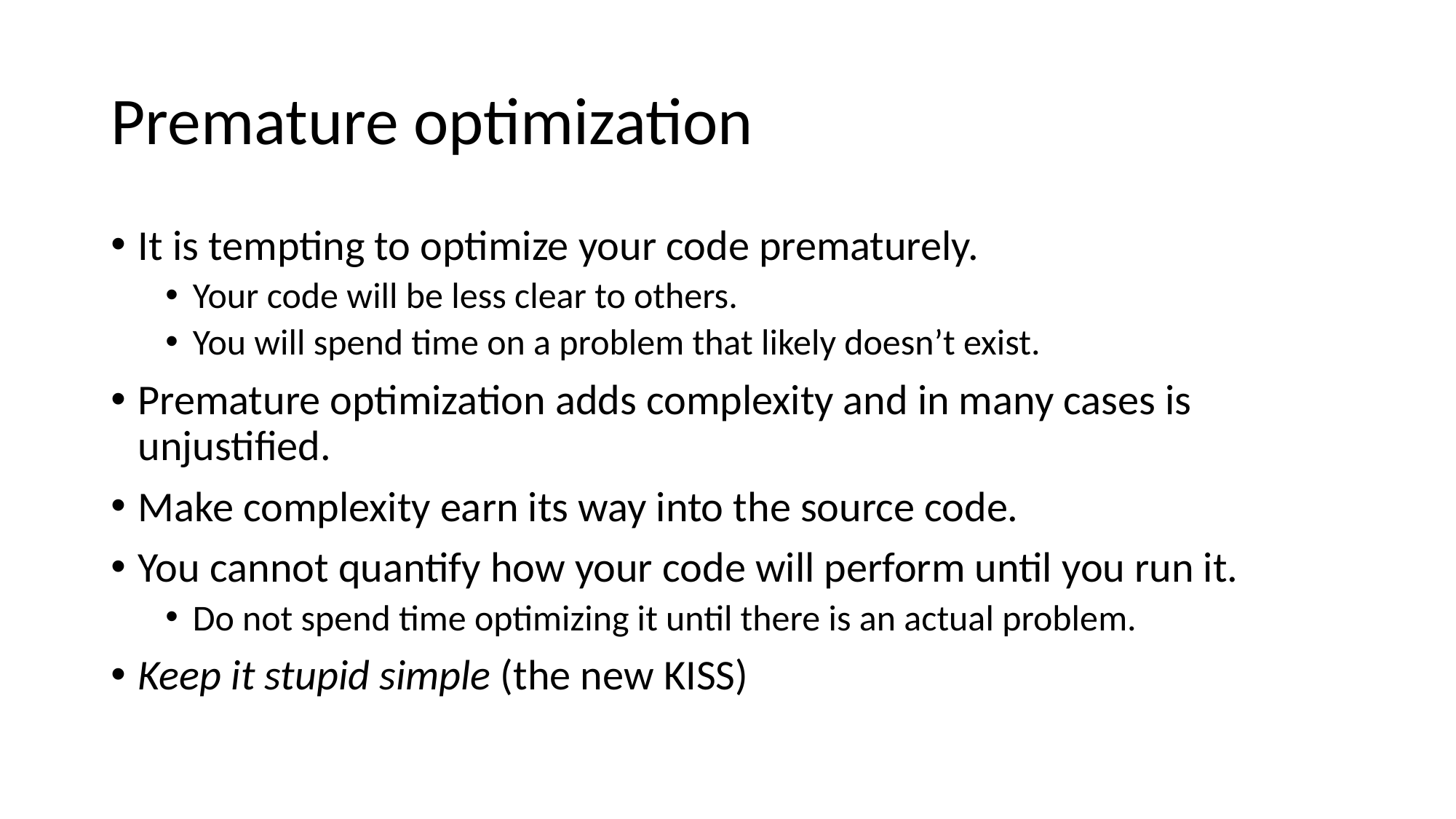

# Premature optimization
It is tempting to optimize your code prematurely.
Your code will be less clear to others.
You will spend time on a problem that likely doesn’t exist.
Premature optimization adds complexity and in many cases is unjustified.
Make complexity earn its way into the source code.
You cannot quantify how your code will perform until you run it.
Do not spend time optimizing it until there is an actual problem.
Keep it stupid simple (the new KISS)